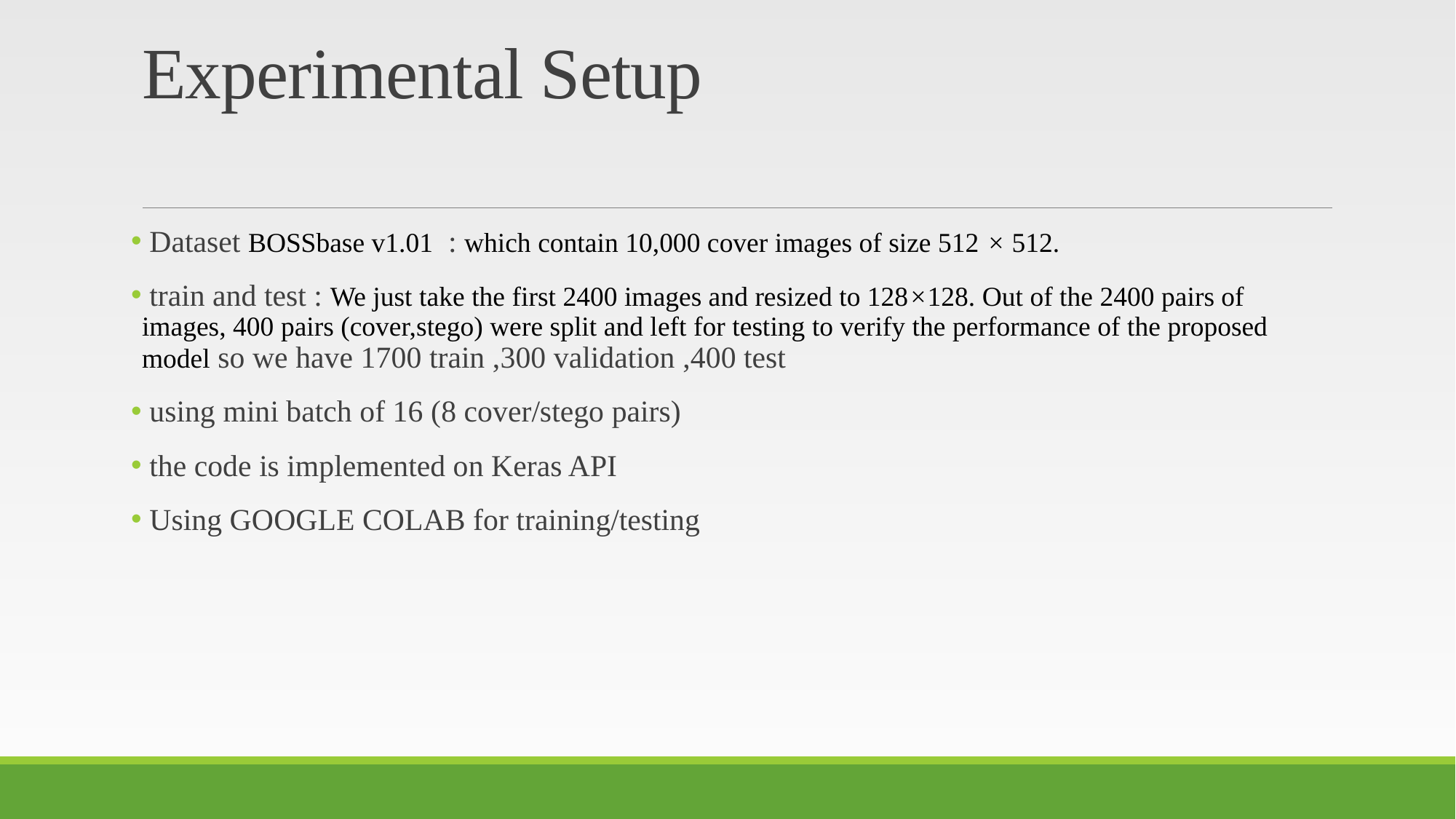

# Experimental Setup
 Dataset BOSSbase v1.01  : which contain 10,000 cover images of size 512 × 512.
 train and test : We just take the first 2400 images and resized to 128×128. Out of the 2400 pairs of images, 400 pairs (cover,stego) were split and left for testing to verify the performance of the proposed model so we have 1700 train ,300 validation ,400 test
 using mini batch of 16 (8 cover/stego pairs)
 the code is implemented on Keras API
 Using GOOGLE COLAB for training/testing